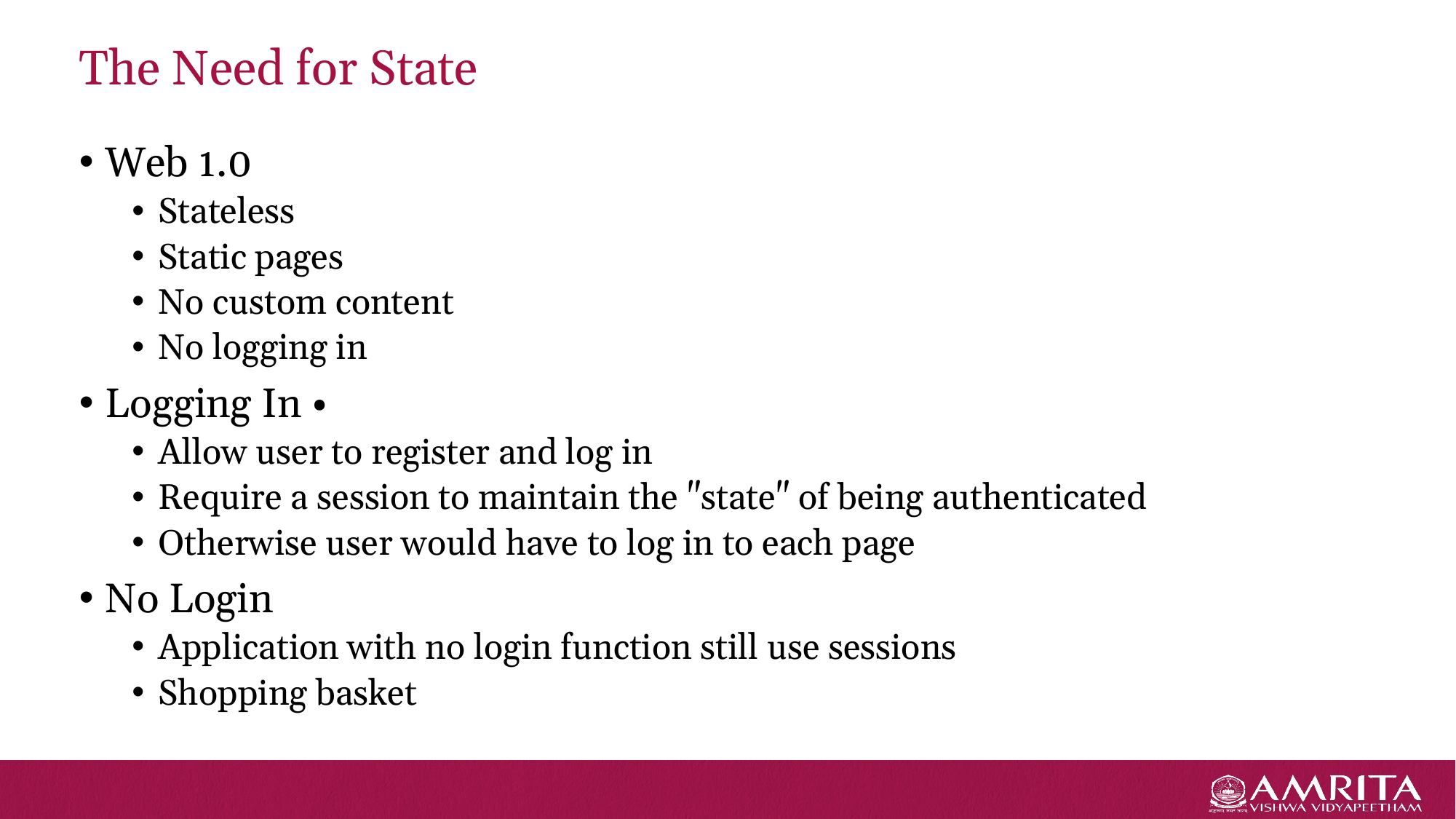

# The Need for State
Web 1.0
Stateless
Static pages
No custom content
No logging in
Logging In •
Allow user to register and log in
Require a session to maintain the "state" of being authenticated
Otherwise user would have to log in to each page
No Login
Application with no login function still use sessions
Shopping basket